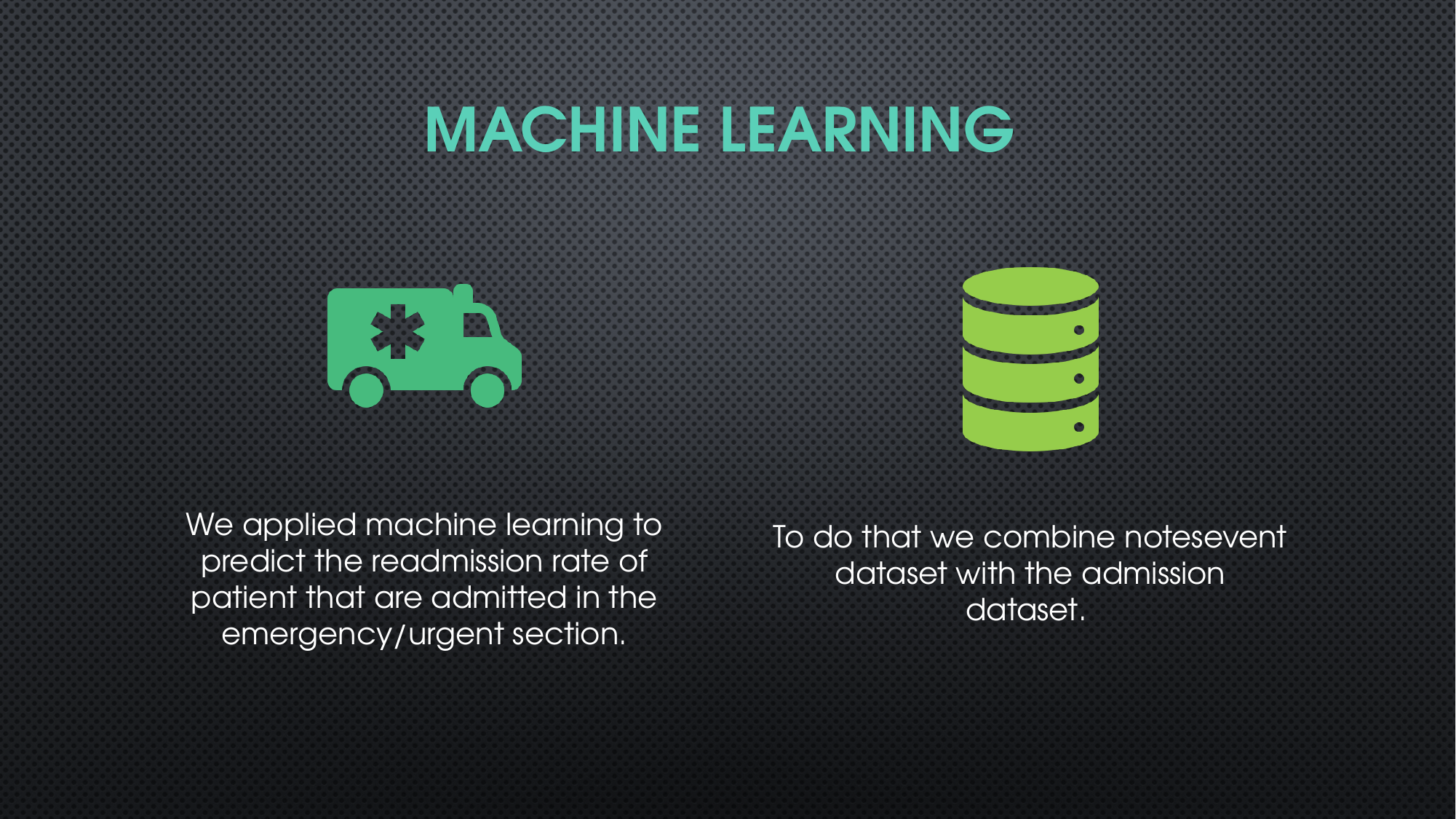

# Machine Learning
We applied machine learning to predict the readmission rate of patient that are admitted in the emergency/urgent section.
To do that we combine notesevent dataset with the admission dataset.